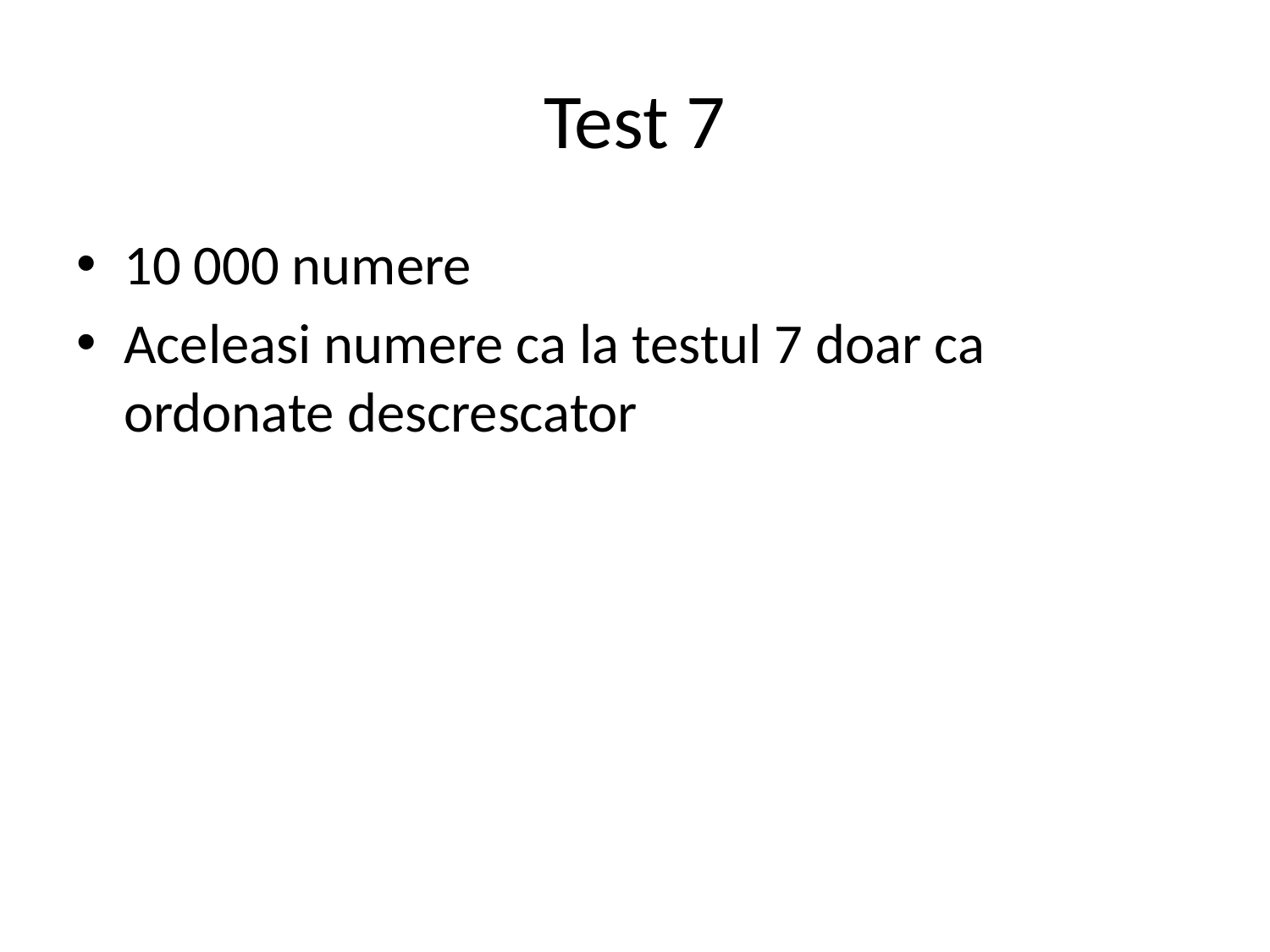

# Test 7
10 000 numere
Aceleasi numere ca la testul 7 doar ca ordonate descrescator